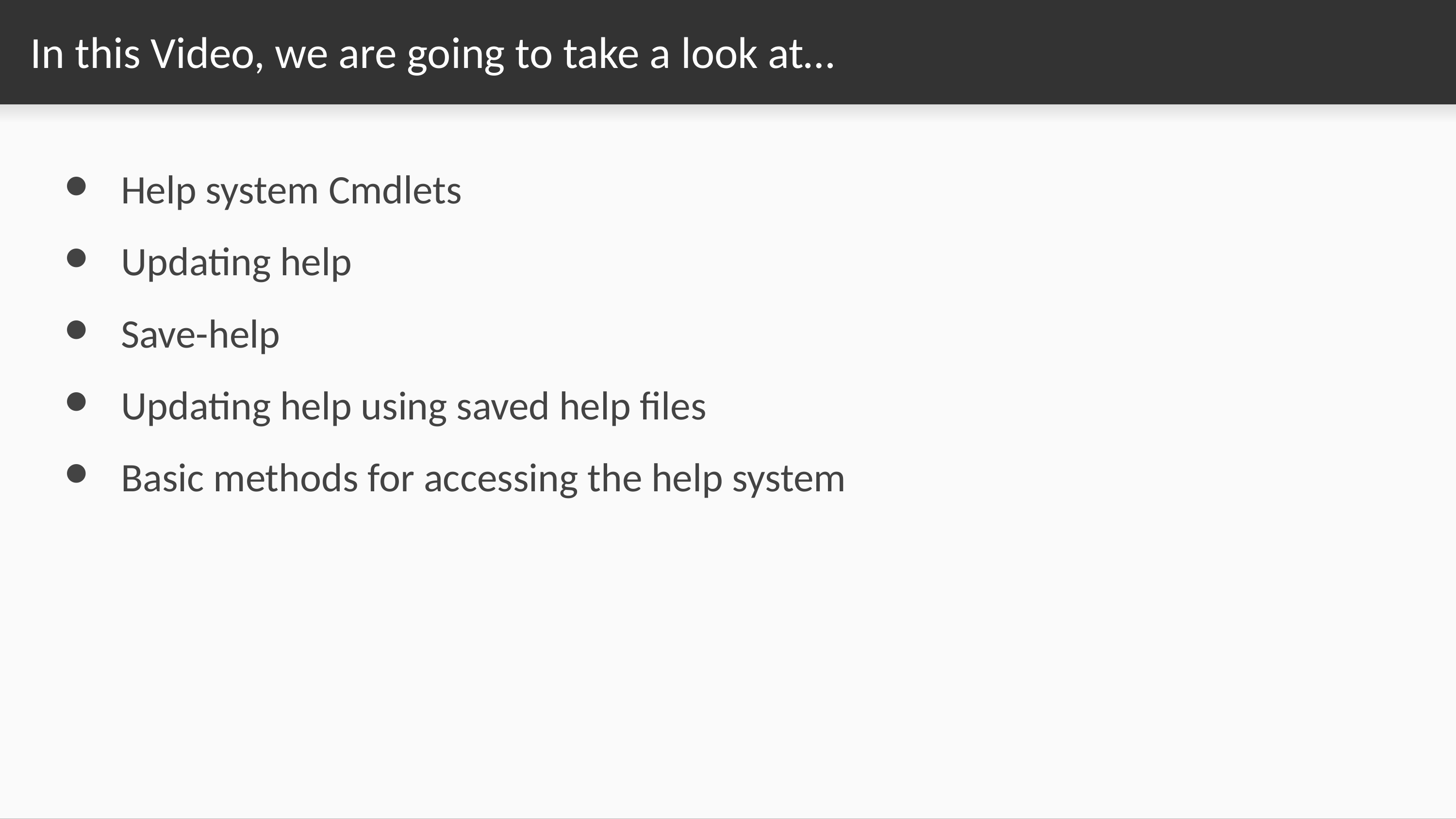

# In this Video, we are going to take a look at…
Help system Cmdlets
Updating help
Save-help
Updating help using saved help files
Basic methods for accessing the help system